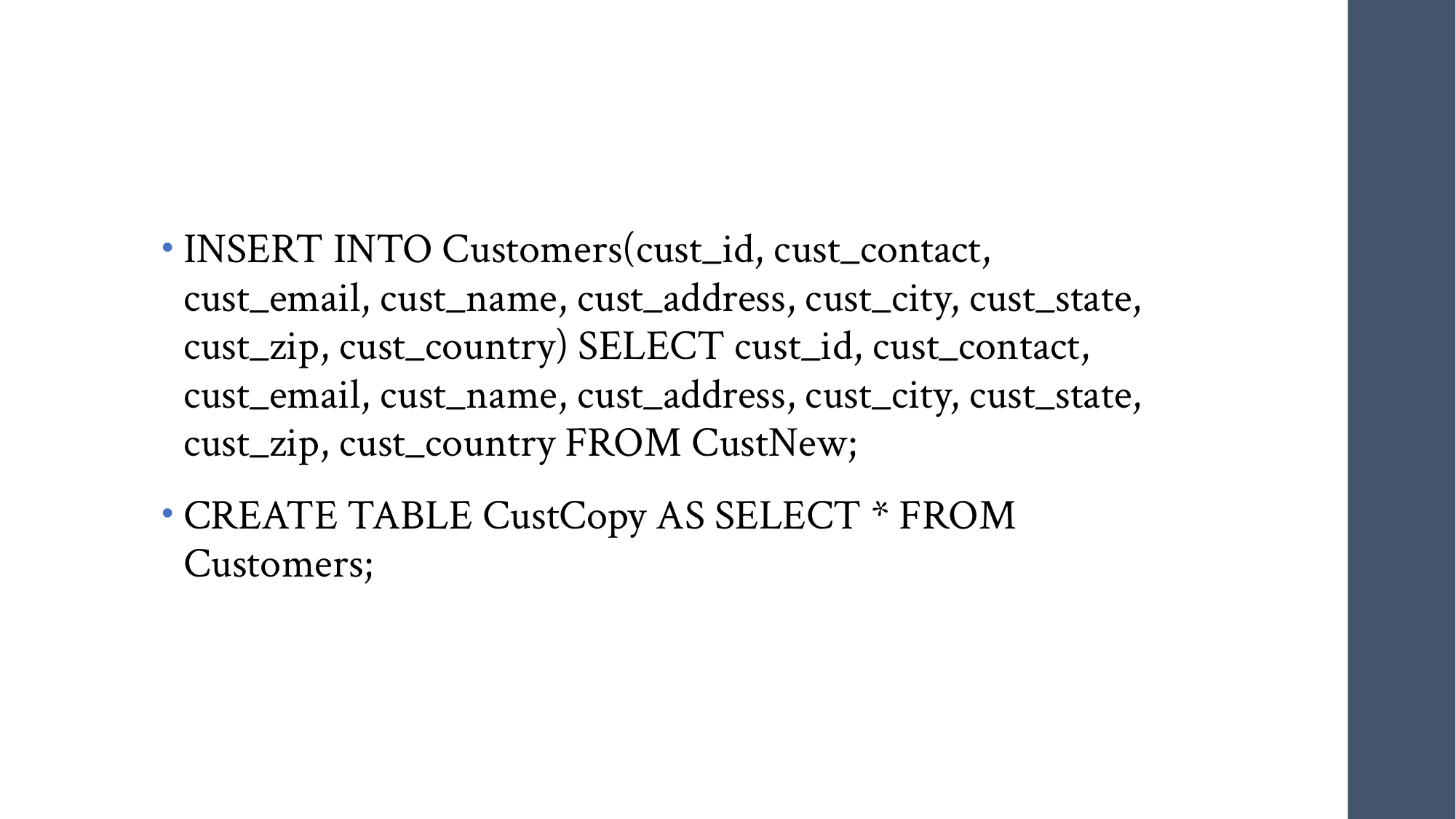

#
INSERT INTO Customers(cust_id, cust_contact, cust_email, cust_name, cust_address, cust_city, cust_state, cust_zip, cust_country) SELECT cust_id, cust_contact, cust_email, cust_name, cust_address, cust_city, cust_state, cust_zip, cust_country FROM CustNew;
CREATE TABLE CustCopy AS SELECT * FROM Customers;